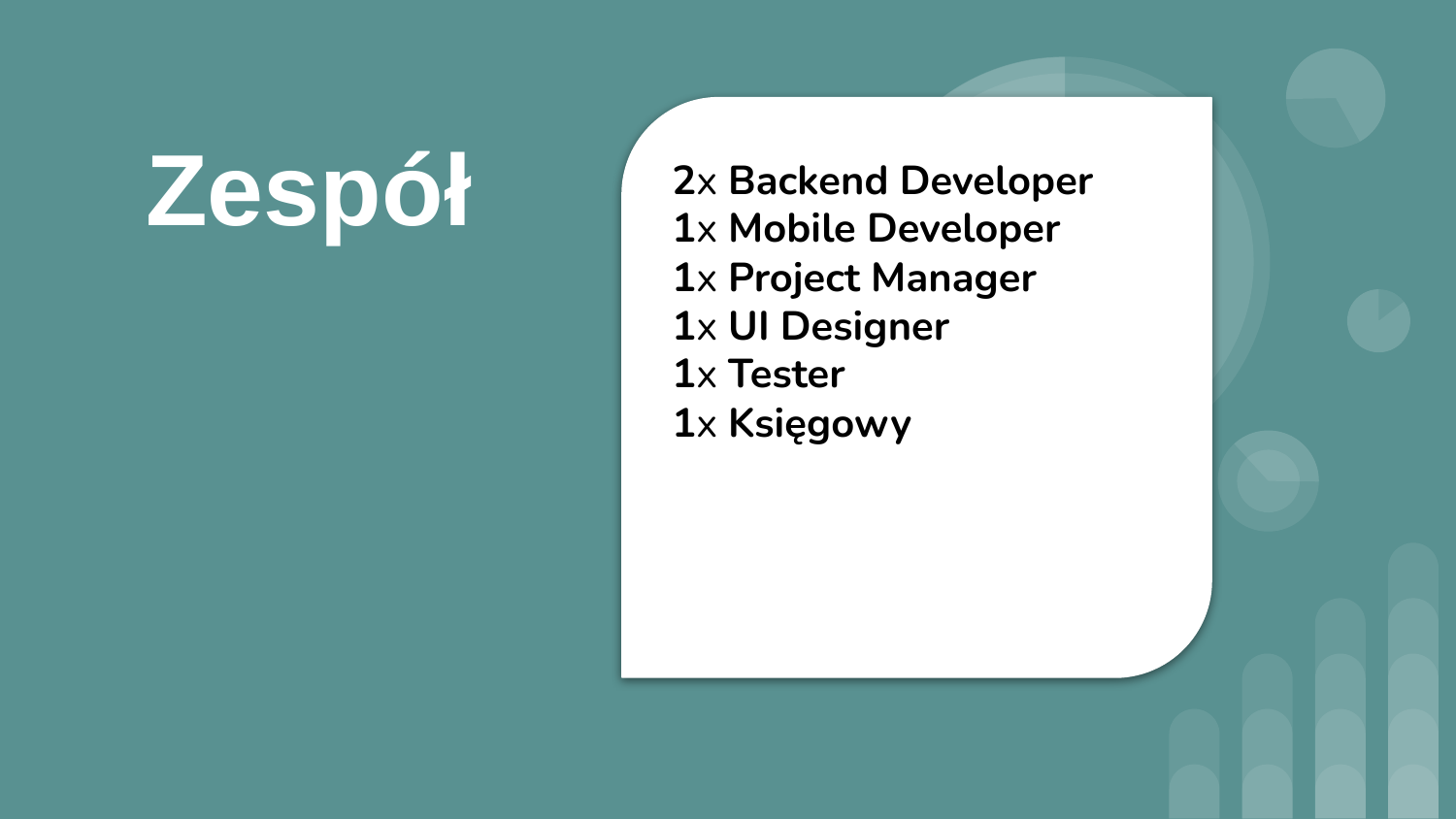

# Zespół

2x Backend Developer
1x Mobile Developer
1x Project Manager
1x UI Designer
1x Tester
1x Księgowy